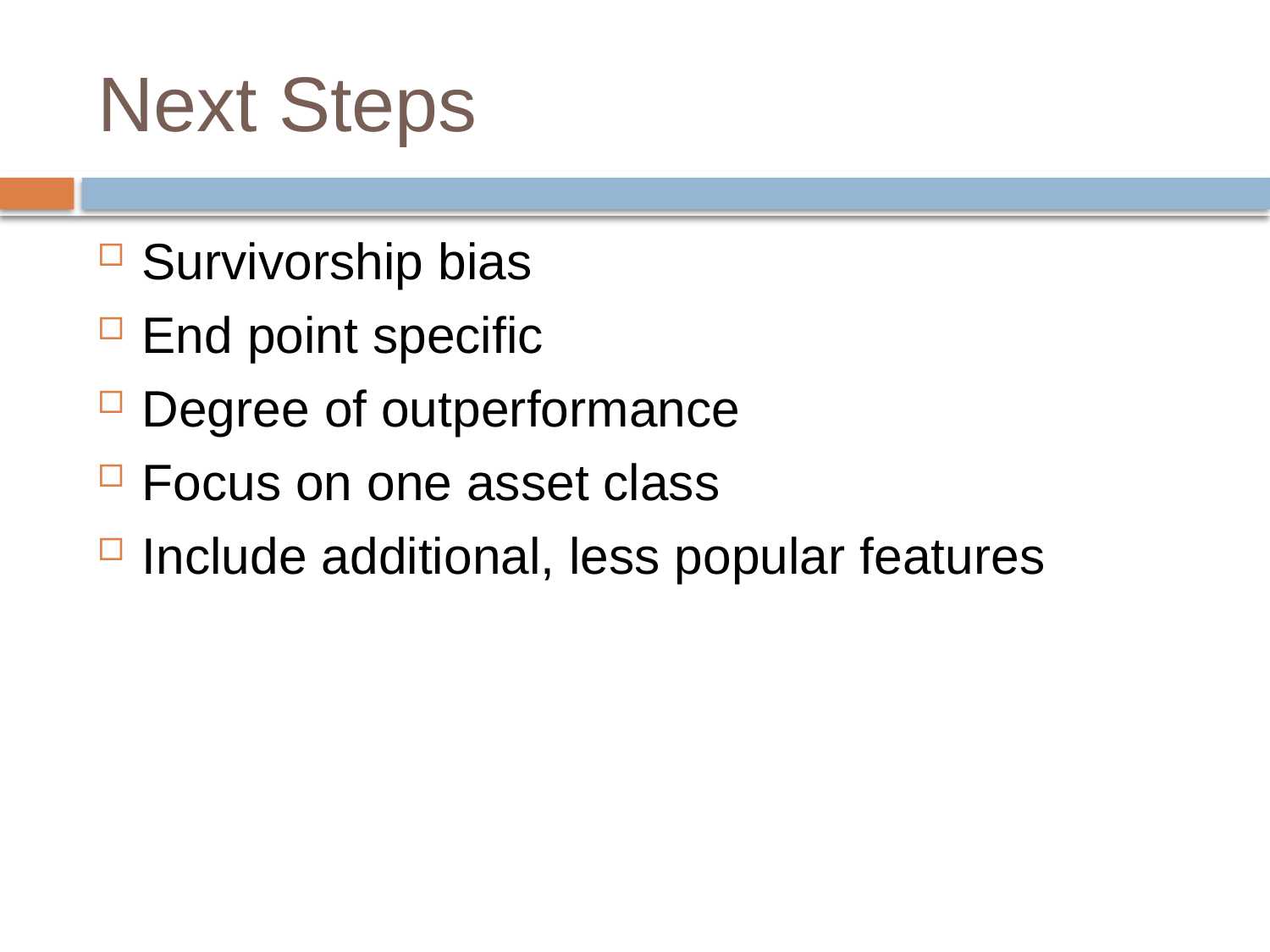

# Next Steps
Survivorship bias
End point specific
Degree of outperformance
Focus on one asset class
Include additional, less popular features